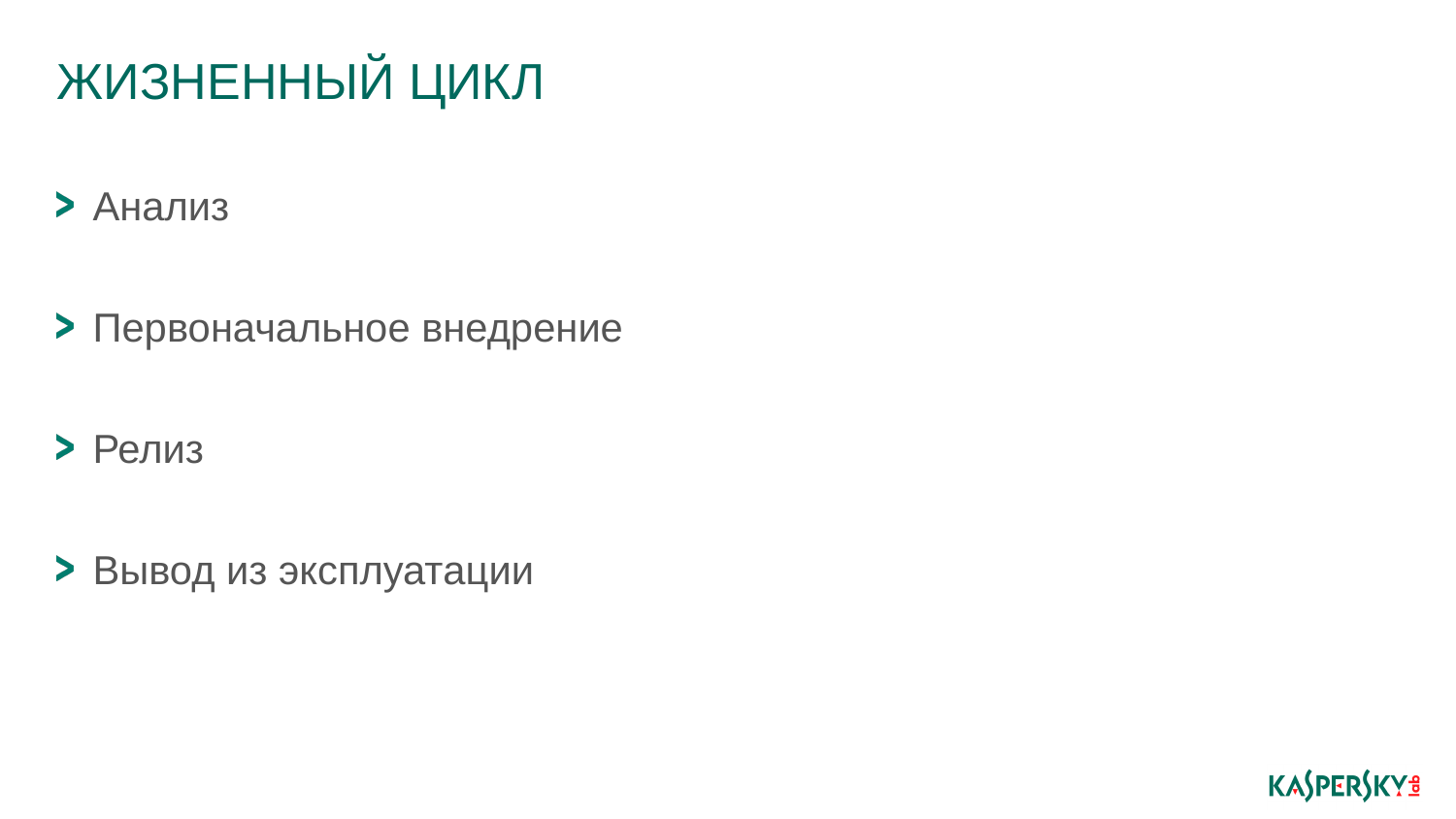

# Жизненный цикл
Анализ

Первоначальное внедрение

Релиз

Вывод из эксплуатации